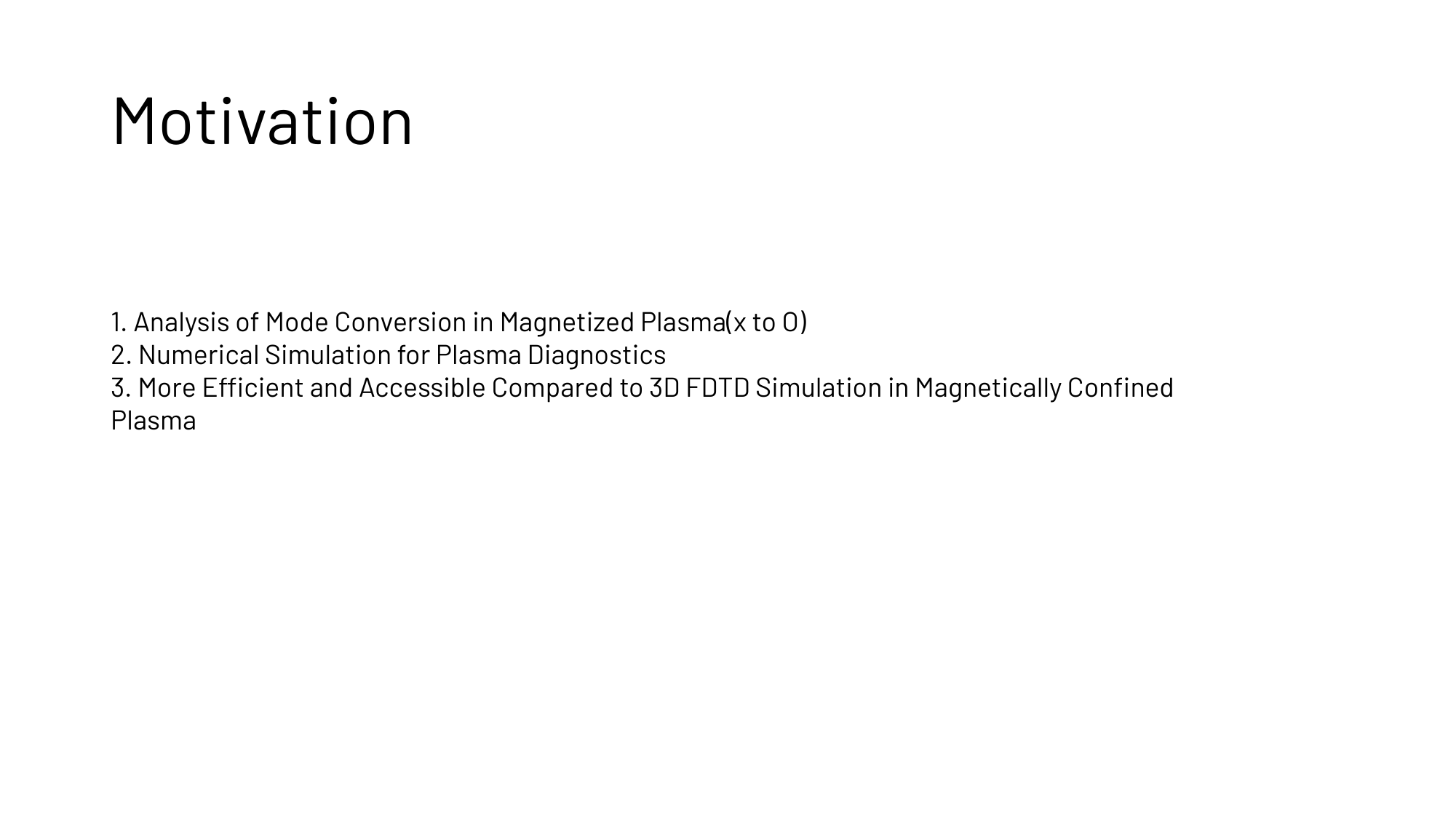

# Motivation
1. Analysis of Mode Conversion in Magnetized Plasma(x to O)
2. Numerical Simulation for Plasma Diagnostics
3. More Efficient and Accessible Compared to 3D FDTD Simulation in Magnetically Confined Plasma